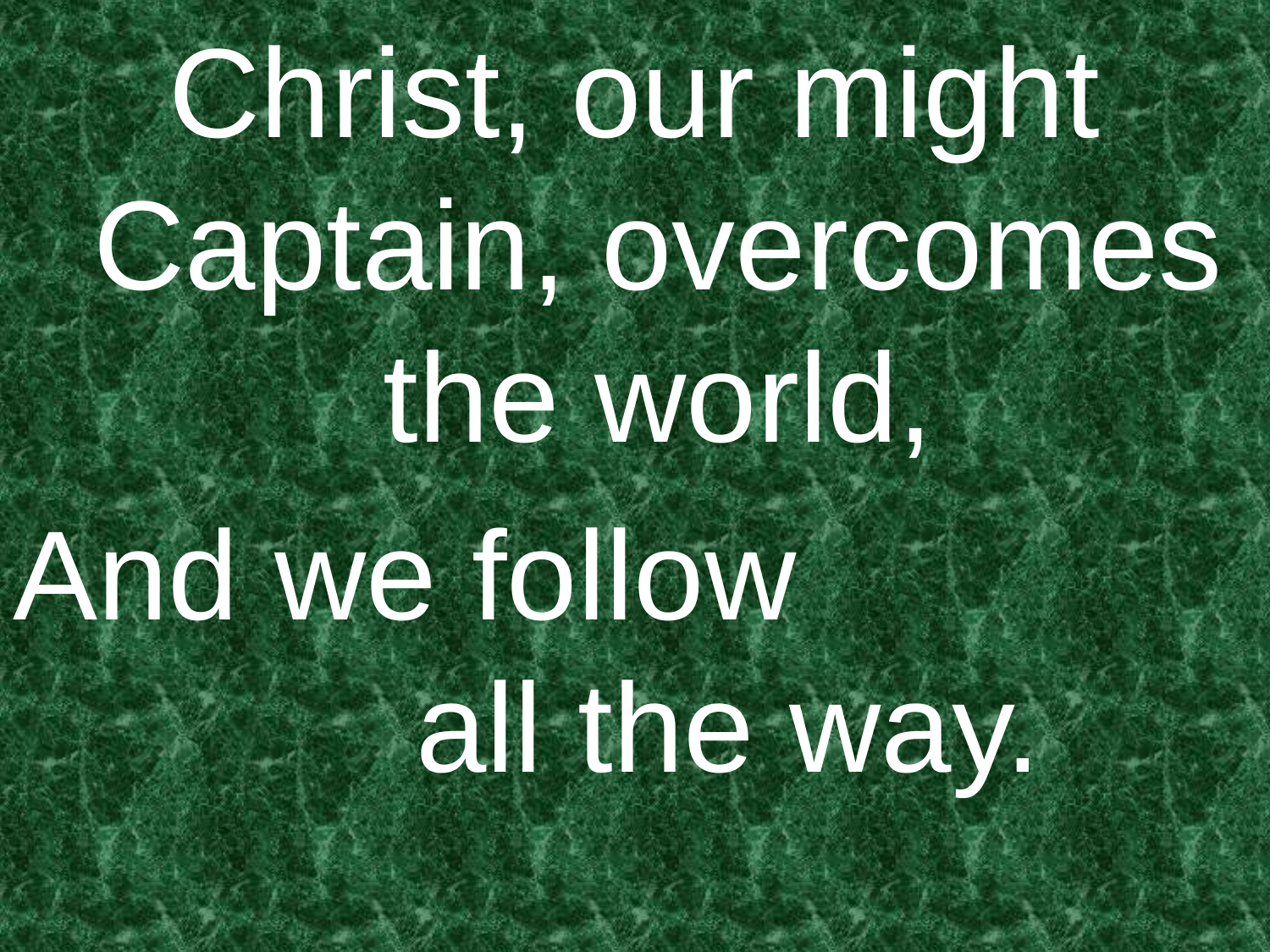

Christ, our might Captain, overcomes the world,
And we follow                  all the way.